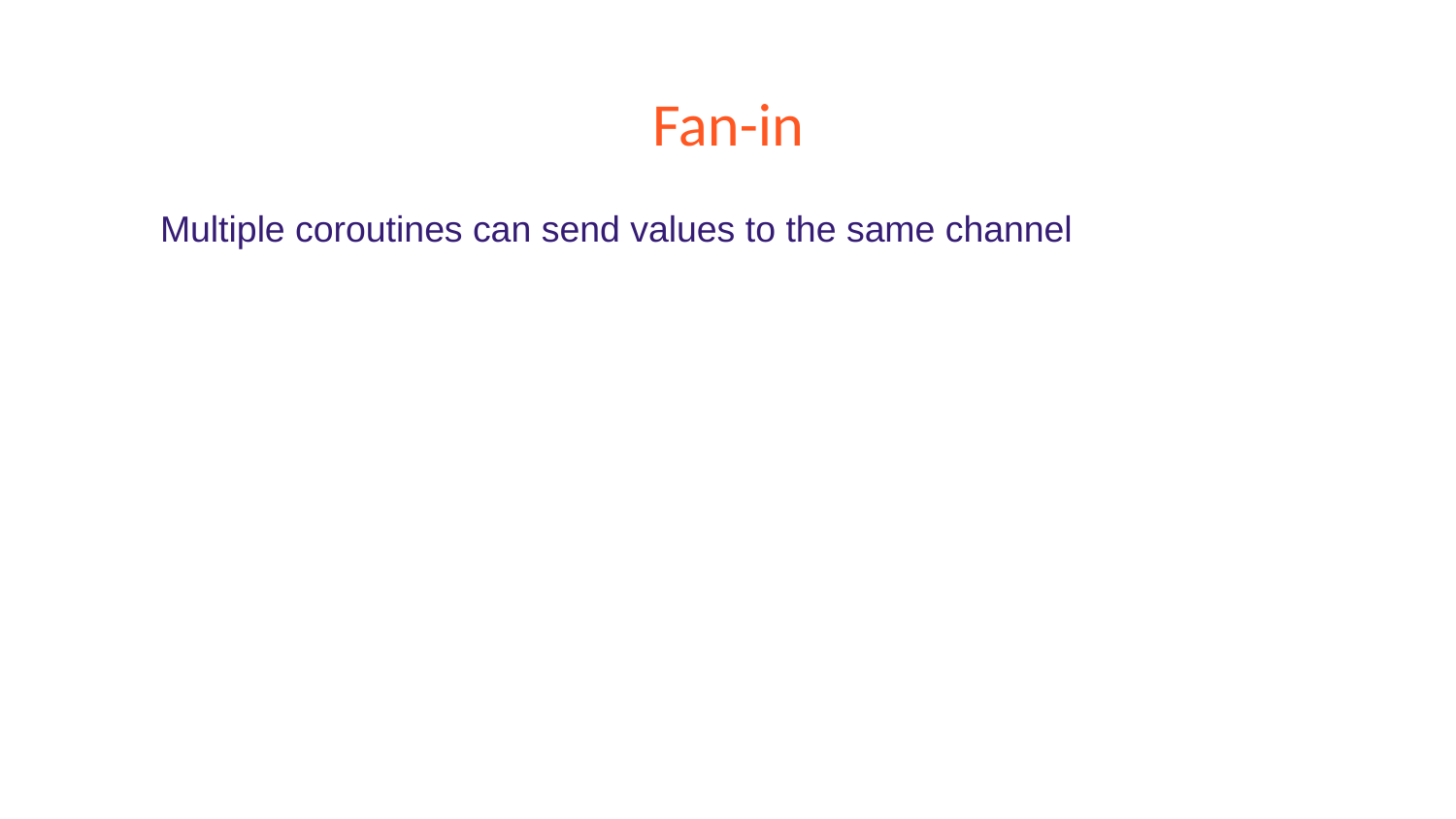

# Fan-in
Multiple coroutines can send values to the same channel